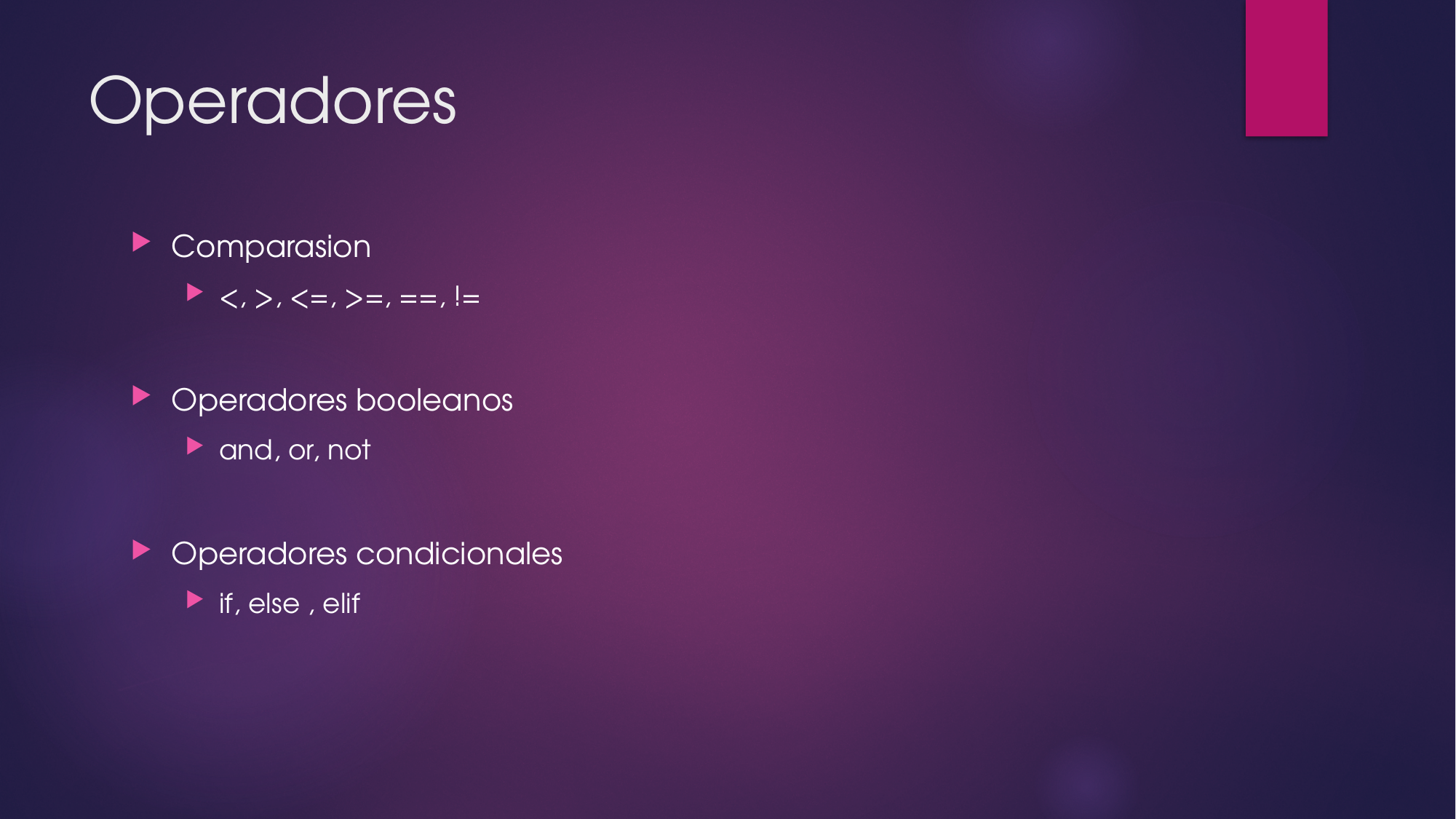

# Operadores
Comparasion
<, >, <=, >=, ==, !=

Operadores booleanos
and, or, not

Operadores condicionales
if, else , elif